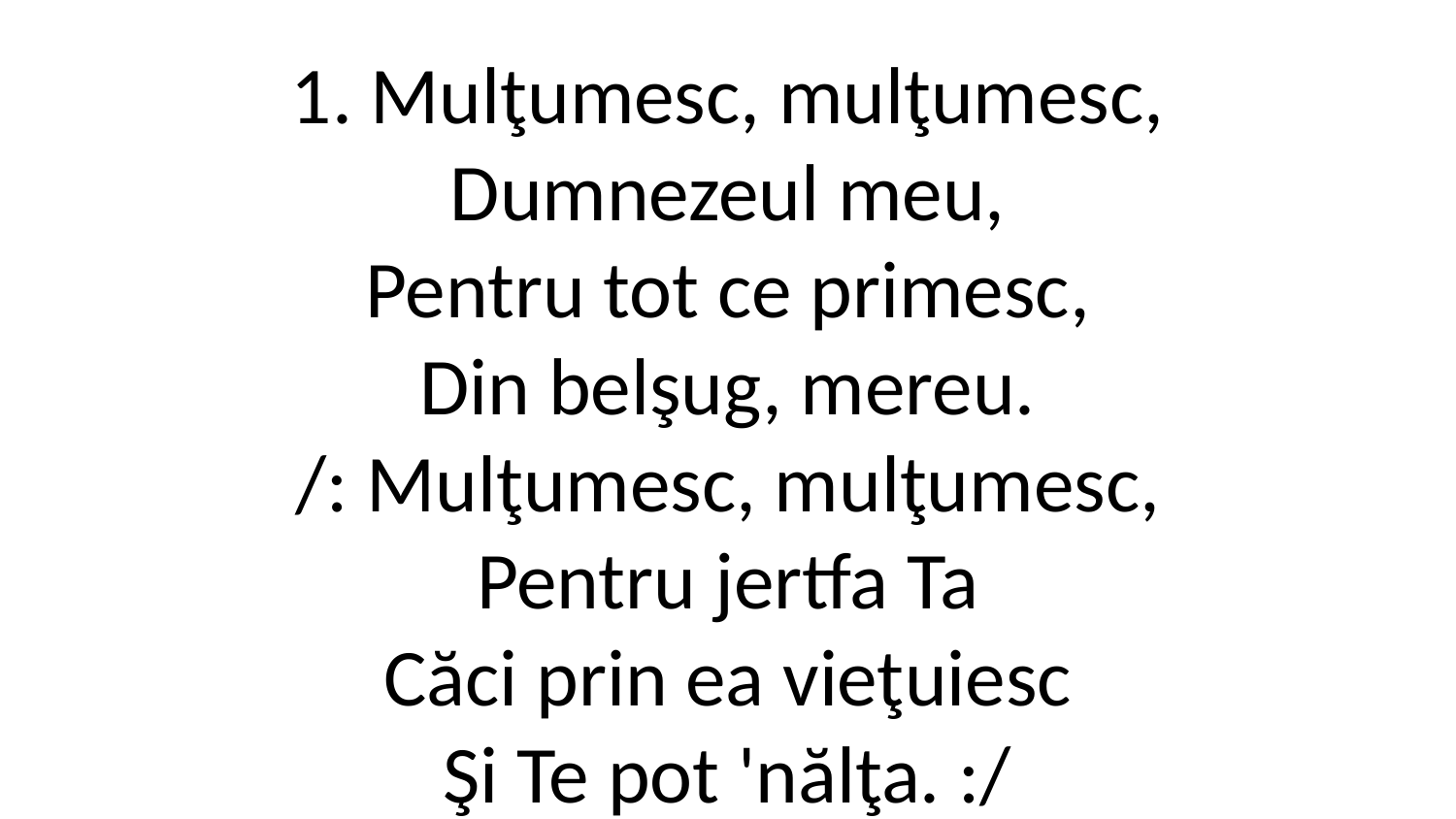

1. Mulţumesc, mulţumesc,
Dumnezeul meu,
Pentru tot ce primesc,
Din belşug, mereu.
/: Mulţumesc, mulţumesc,
Pentru jertfa Ta
Căci prin ea vieţuiesc
Şi Te pot 'nălţa. :/